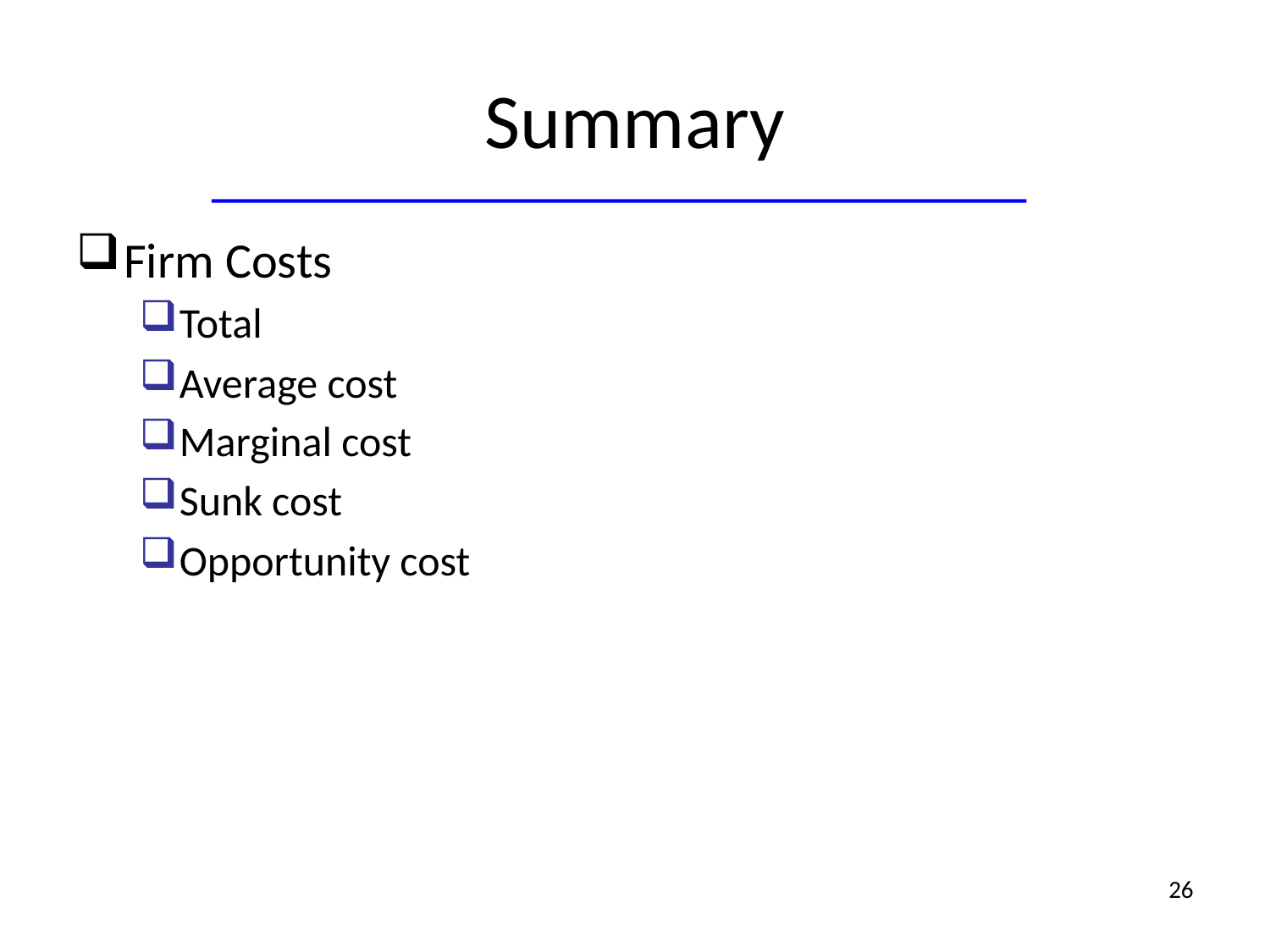

# Summary
Firm Costs
Total
Average cost
Marginal cost
Sunk cost
Opportunity cost
26